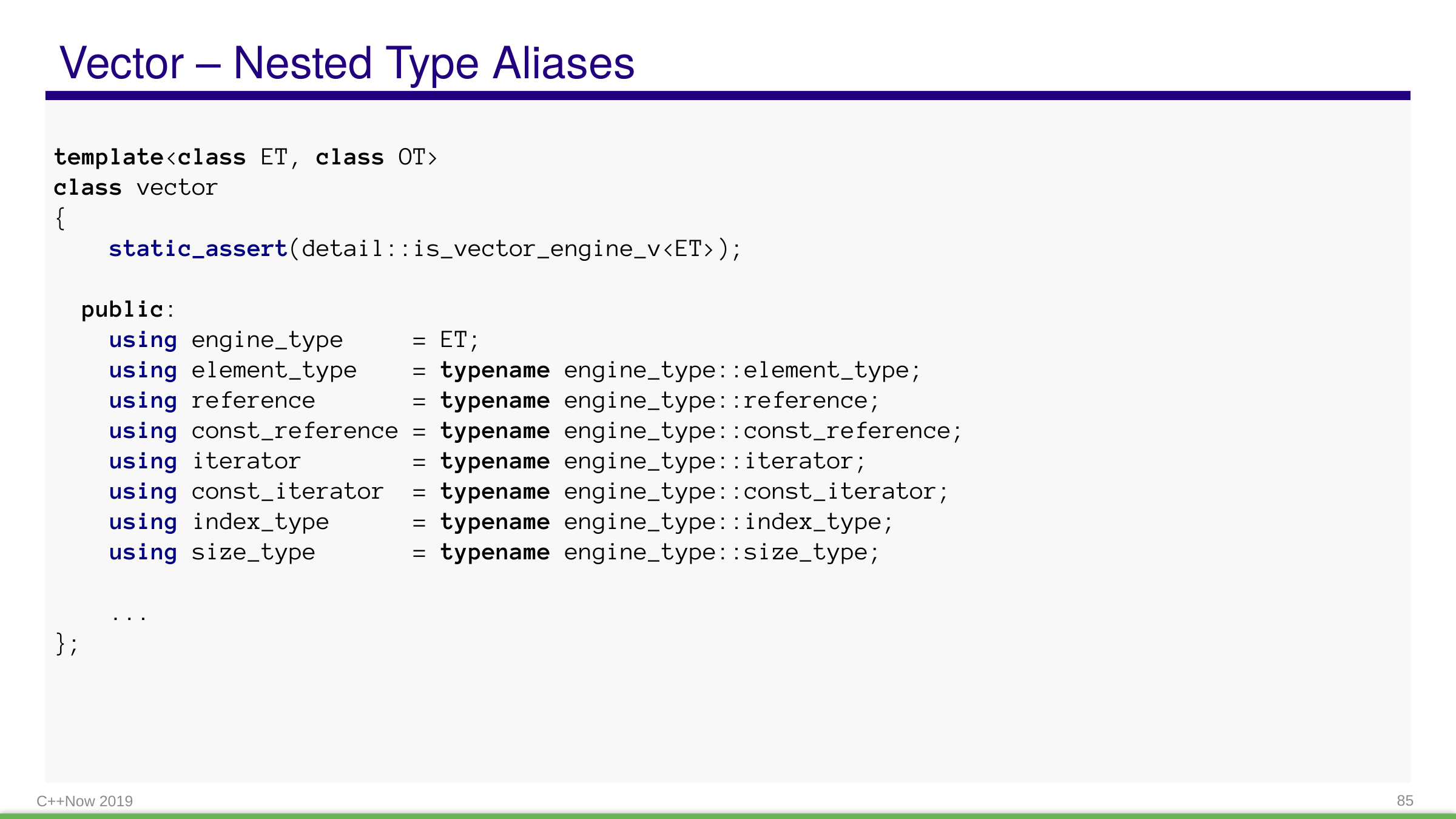

# Vector – Nested Type Aliases

template<class ET, class OT>
class vector
{
    static_assert(detail::is_vector_engine_v<ET>);

  public:
    using engine_type     = ET;
    using element_type    = typename engine_type::element_type;
    using reference       = typename engine_type::reference;
    using const_reference = typename engine_type::const_reference;
    using iterator        = typename engine_type::iterator;
    using const_iterator  = typename engine_type::const_iterator;
    using index_type      = typename engine_type::index_type;
    using size_type       = typename engine_type::size_type;

    ...
};

C++Now 2019
85